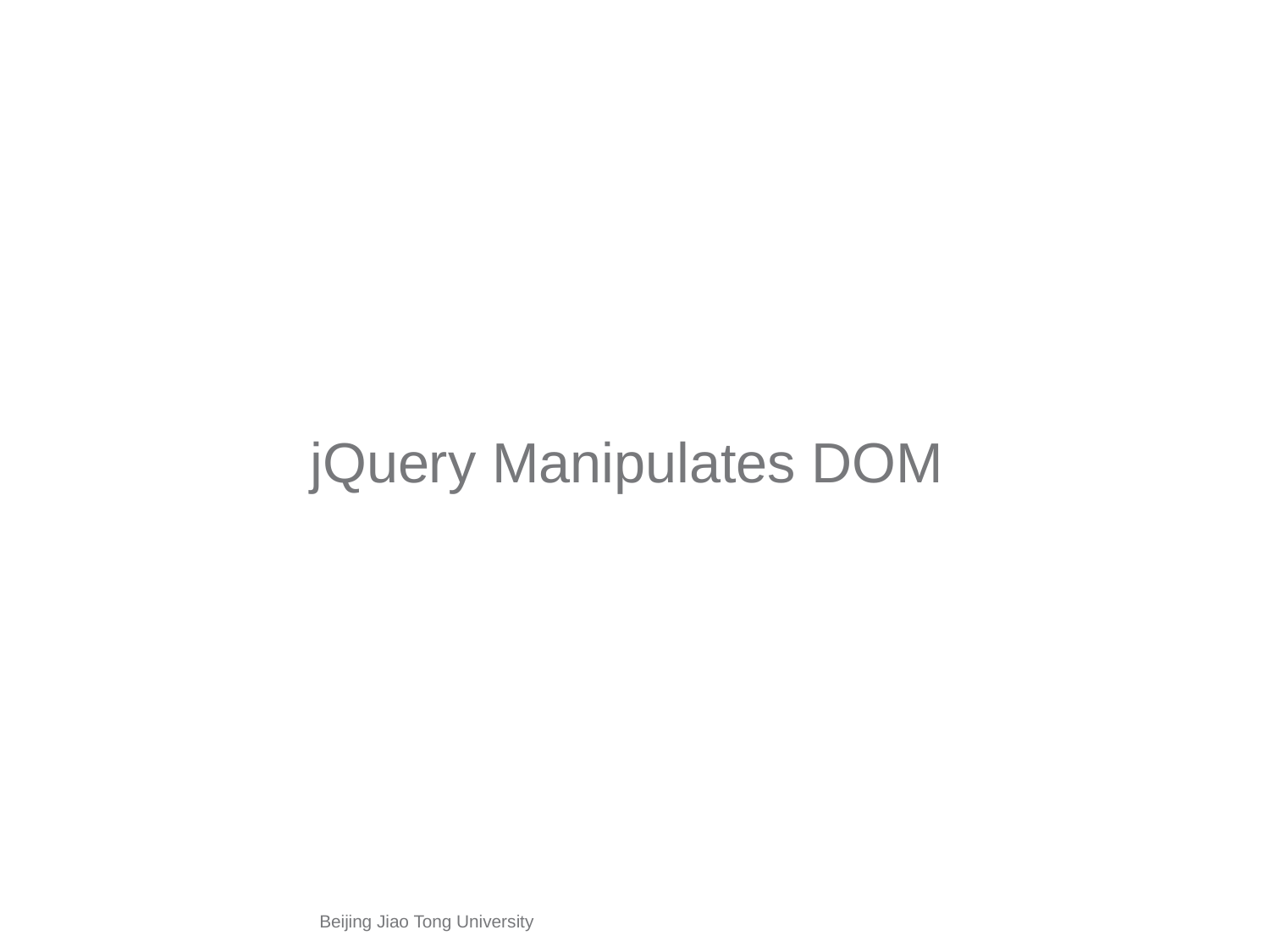

#

jQuery Manipulates DOM

Beijing Jiao Tong University